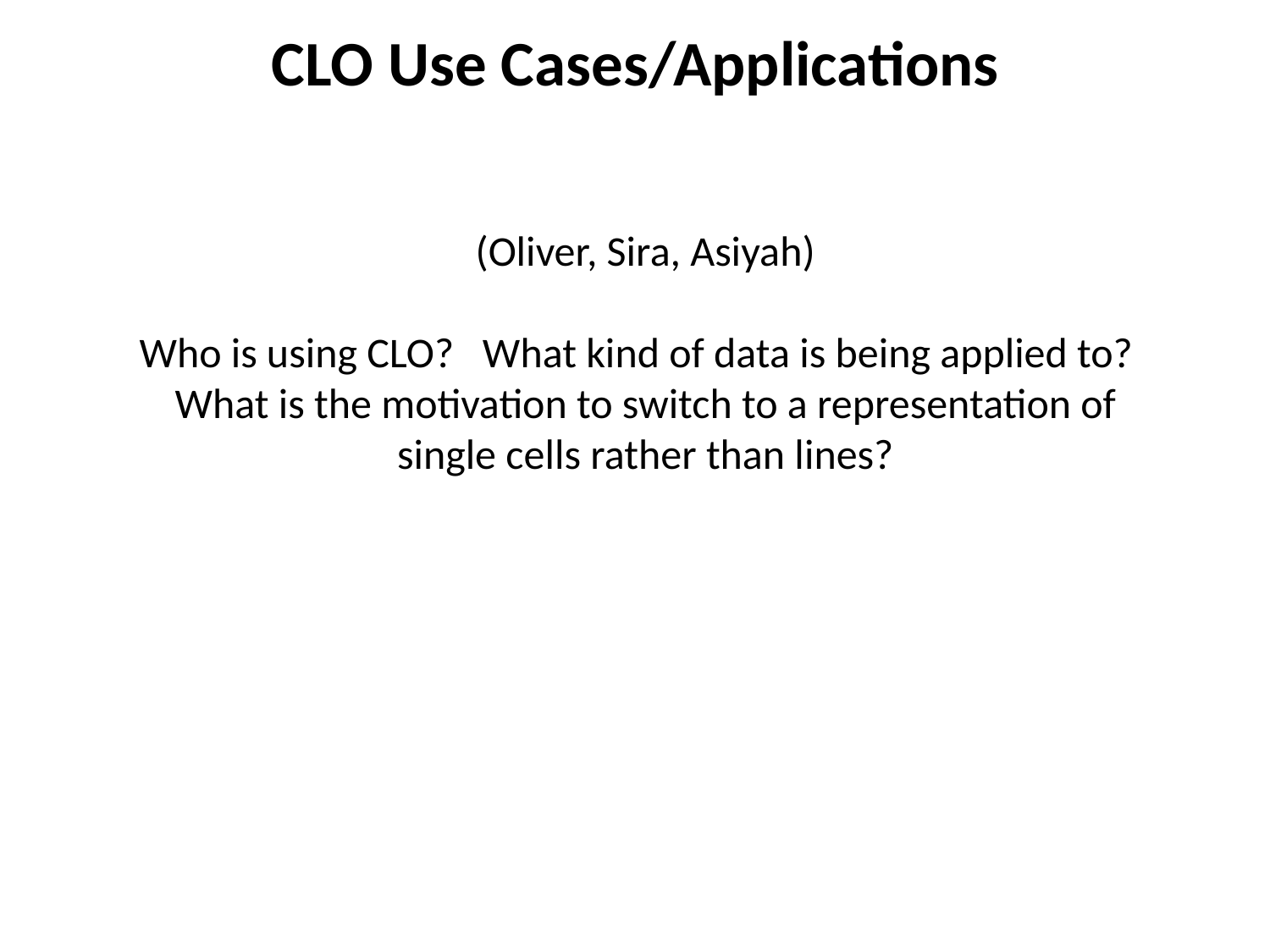

CLO Use Cases/Applications
(Oliver, Sira, Asiyah)

Who is using CLO?   What kind of data is being applied to?
What is the motivation to switch to a representation of single cells rather than lines?